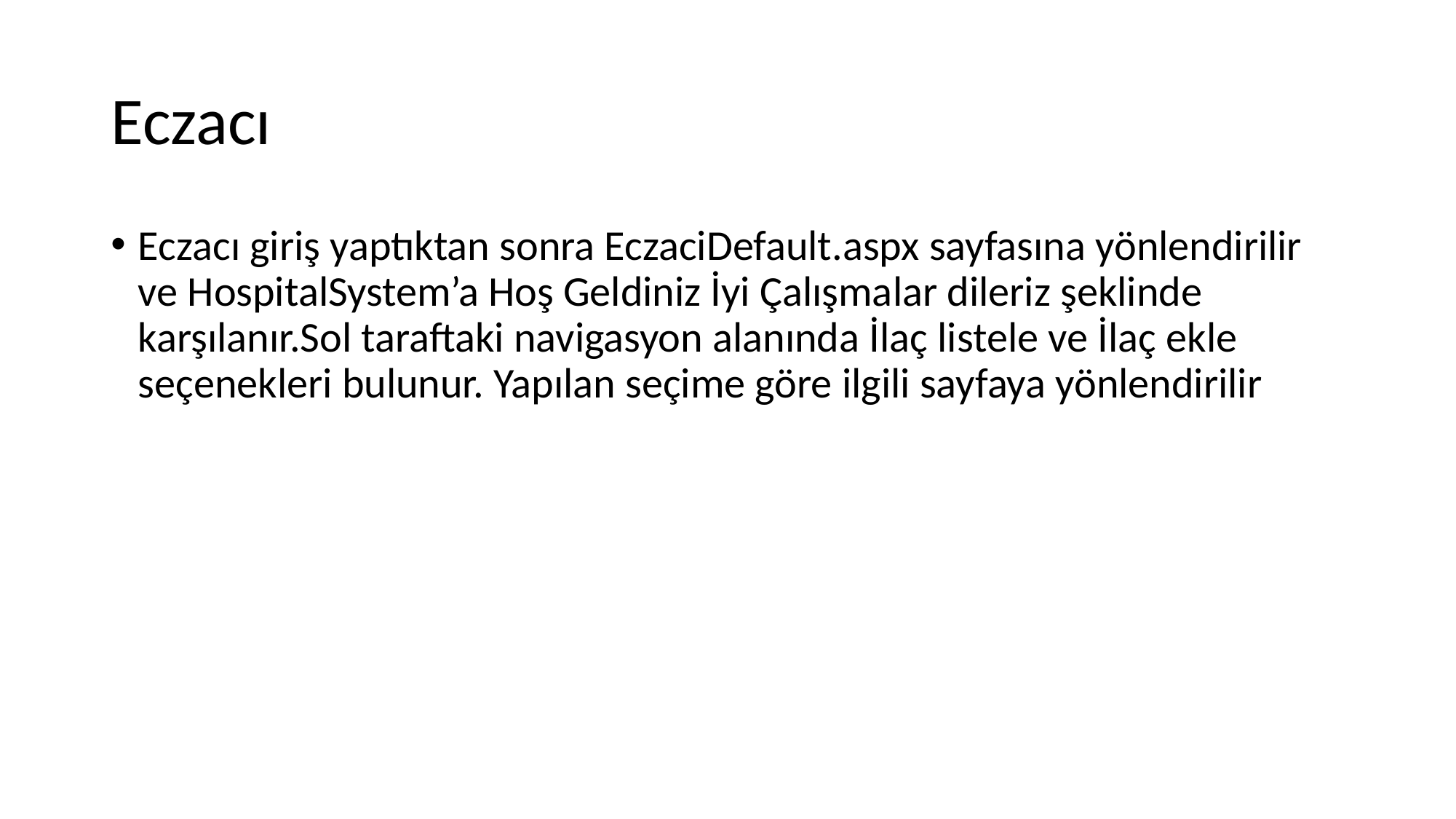

# Eczacı
Eczacı giriş yaptıktan sonra EczaciDefault.aspx sayfasına yönlendirilir ve HospitalSystem’a Hoş Geldiniz İyi Çalışmalar dileriz şeklinde karşılanır.Sol taraftaki navigasyon alanında İlaç listele ve İlaç ekle seçenekleri bulunur. Yapılan seçime göre ilgili sayfaya yönlendirilir